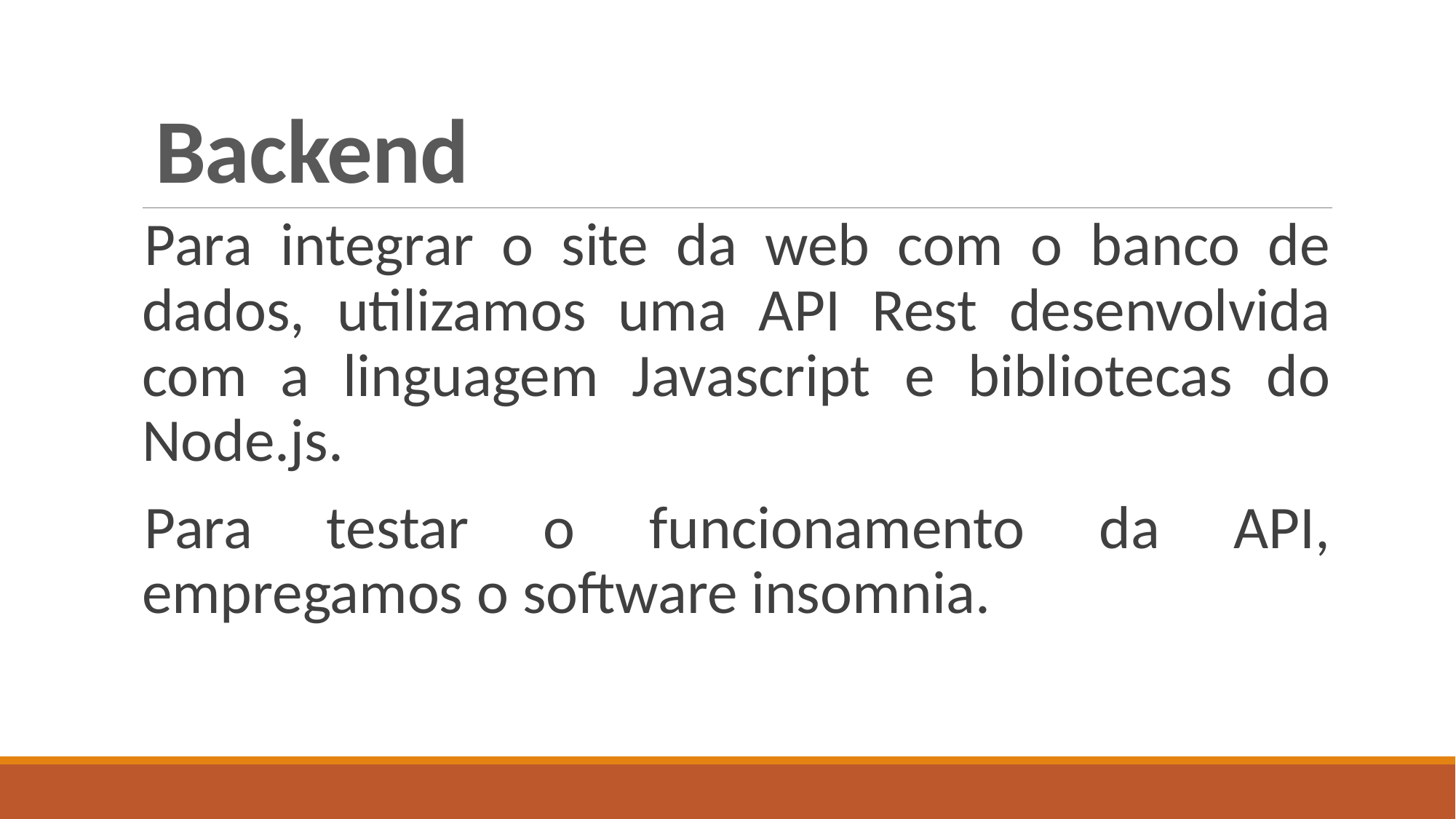

# Backend
Para integrar o site da web com o banco de dados, utilizamos uma API Rest desenvolvida com a linguagem Javascript e bibliotecas do Node.js.
Para testar o funcionamento da API, empregamos o software insomnia.